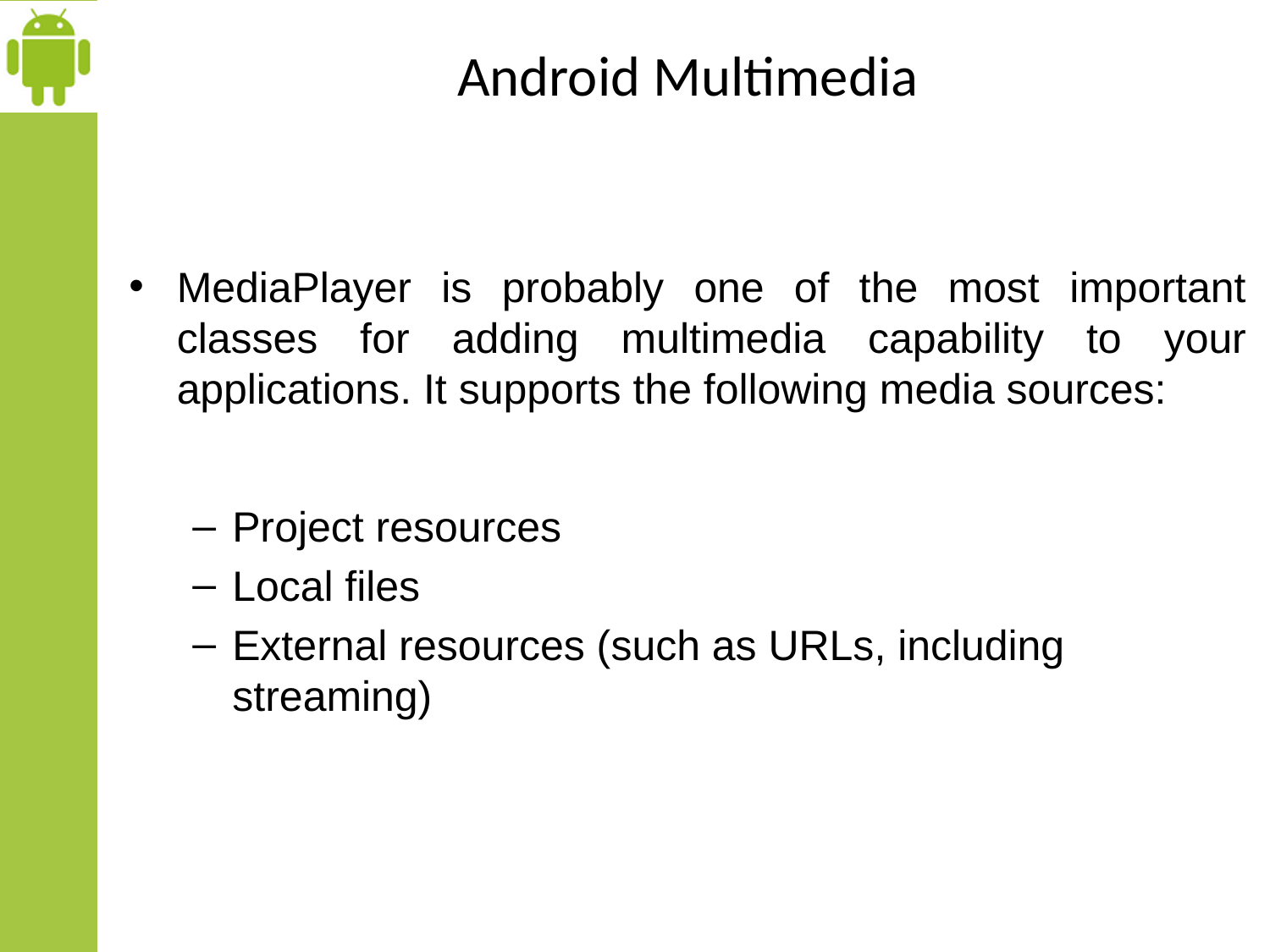

# Android Multimedia
MediaPlayer is probably one of the most important classes for adding multimedia capability to your applications. It supports the following media sources:

Project resources
Local files
External resources (such as URLs, including streaming)